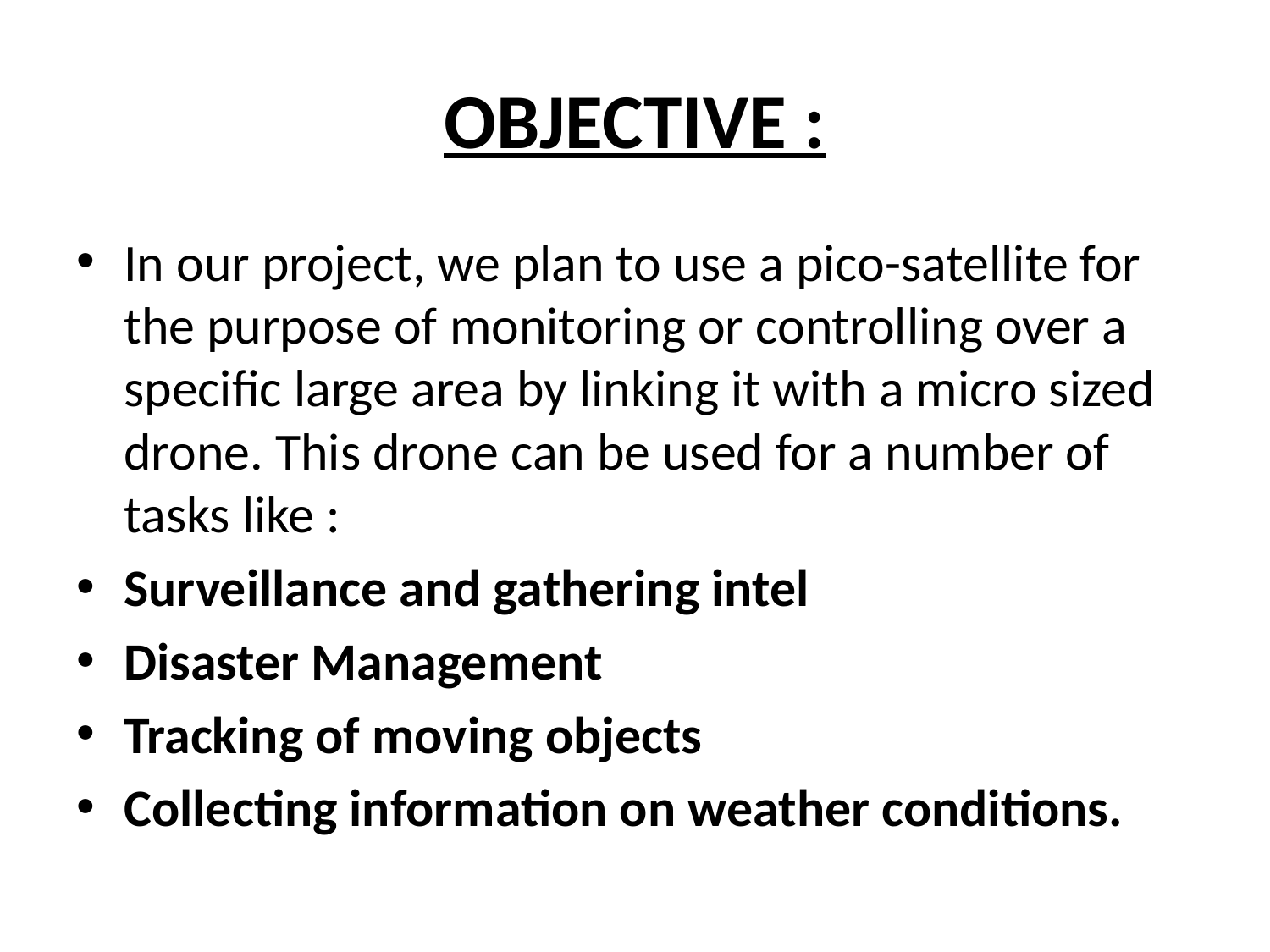

# OBJECTIVE :
In our project, we plan to use a pico-satellite for the purpose of monitoring or controlling over a specific large area by linking it with a micro sized drone. This drone can be used for a number of tasks like :
Surveillance and gathering intel
Disaster Management
Tracking of moving objects
Collecting information on weather conditions.